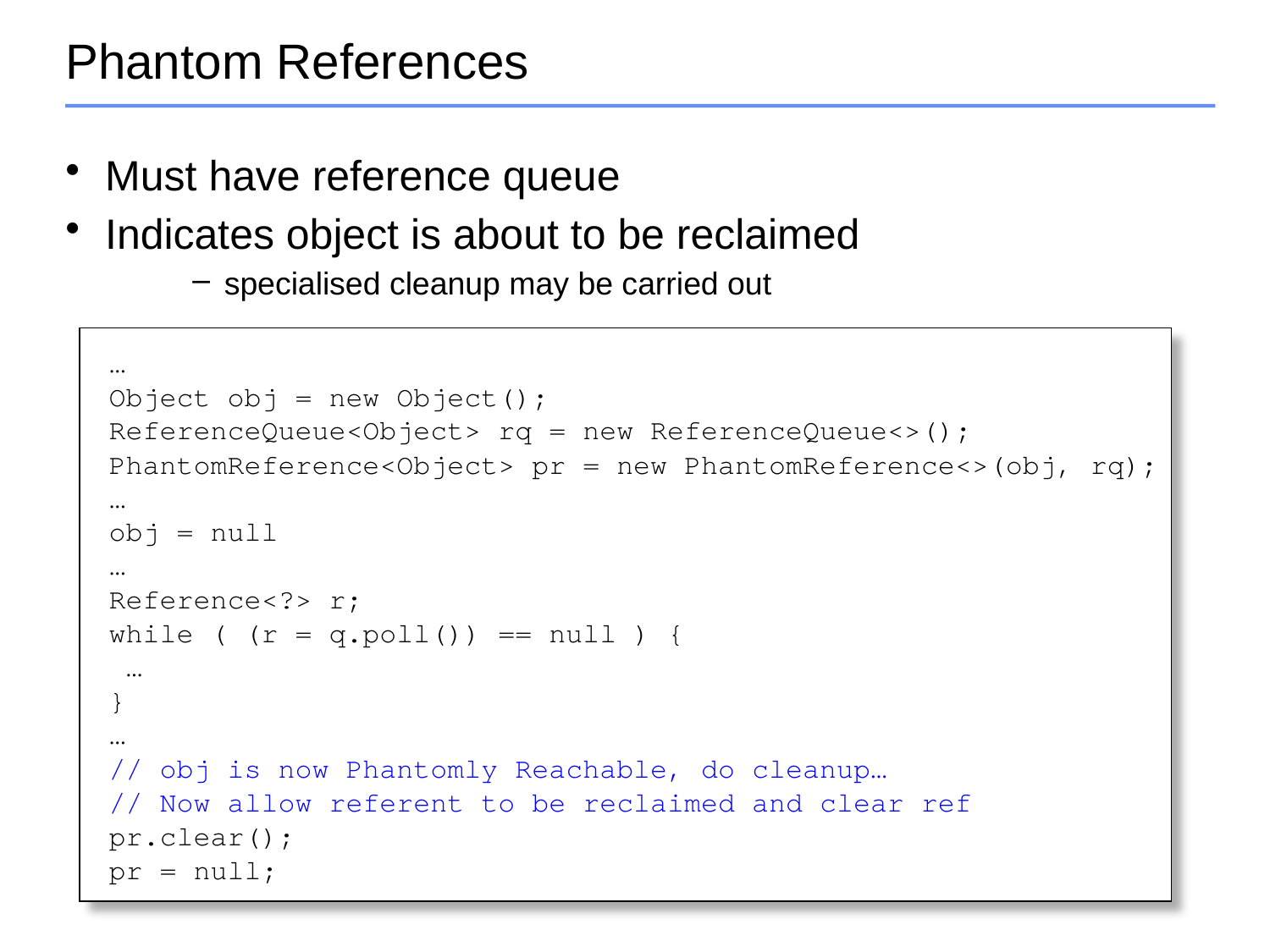

# Phantom References
Must have reference queue
Indicates object is about to be reclaimed
specialised cleanup may be carried out
 …
 Object obj = new Object();
 ReferenceQueue<Object> rq = new ReferenceQueue<>();
 PhantomReference<Object> pr = new PhantomReference<>(obj, rq);
 …
 obj = null
 …
 Reference<?> r;
 while ( (r = q.poll()) == null ) {
  …
 }
 …
 // obj is now Phantomly Reachable, do cleanup…
 // Now allow referent to be reclaimed and clear ref
 pr.clear();
 pr = null;